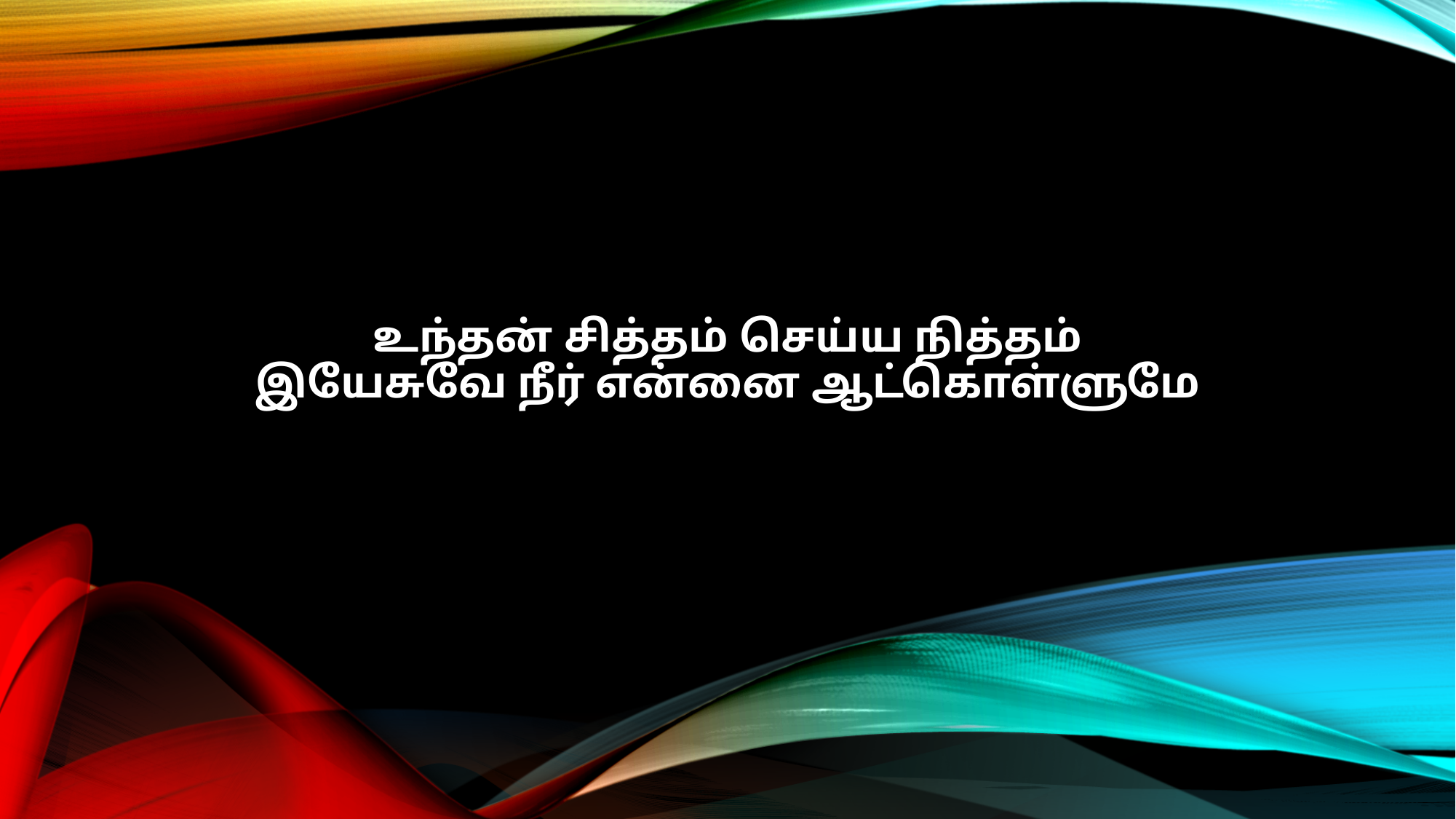

உந்தன் சித்தம் செய்ய நித்தம்
இயேசுவே நீர் என்னை ஆட்கொள்ளுமே